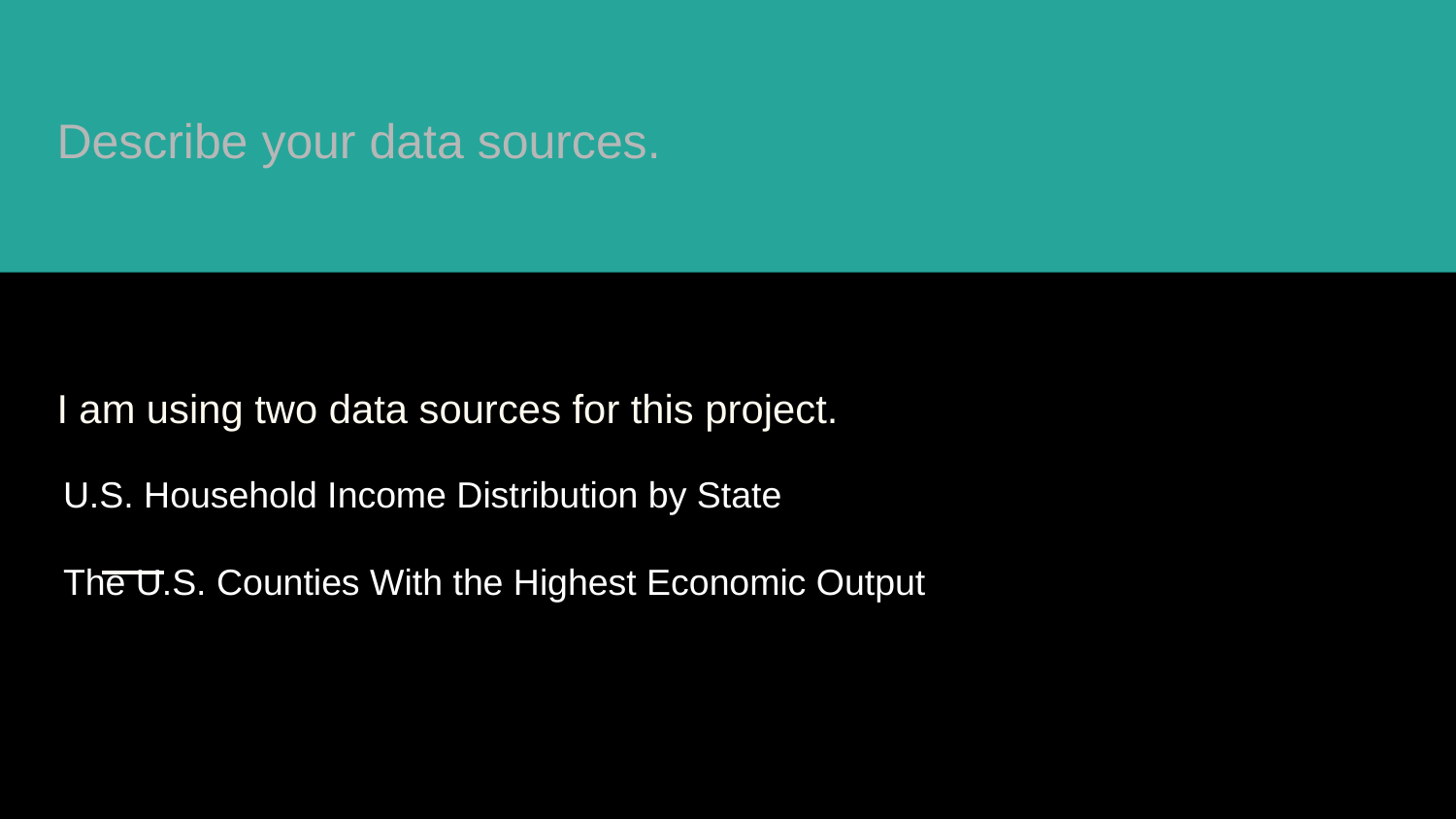

Describe your data sources.
# I am using two data sources for this project.

U.S. Household Income Distribution by State

The U.S. Counties With the Highest Economic Output